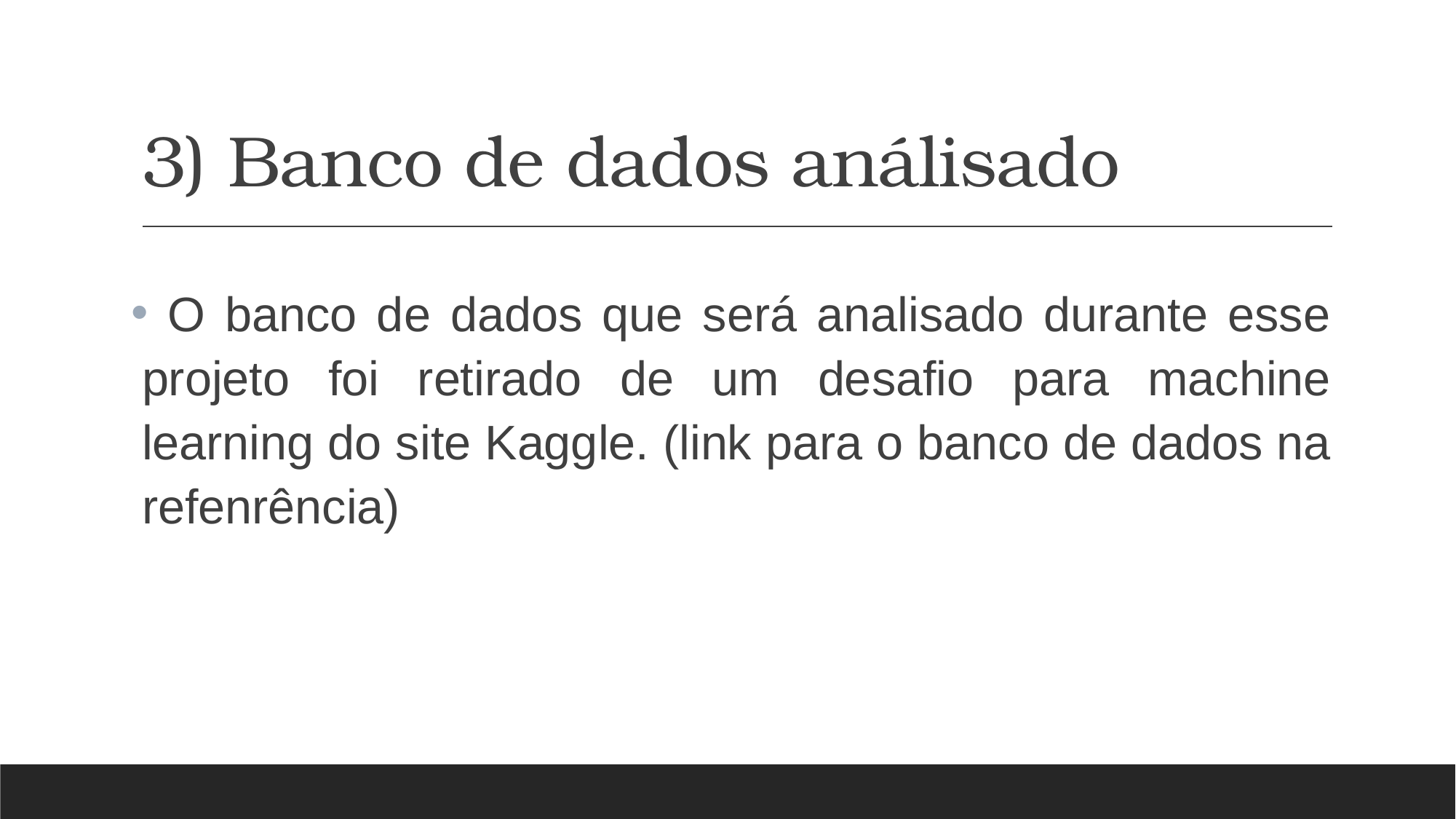

# 3) Banco de dados análisado
 O banco de dados que será analisado durante esse projeto foi retirado de um desafio para machine learning do site Kaggle. (link para o banco de dados na refenrência)